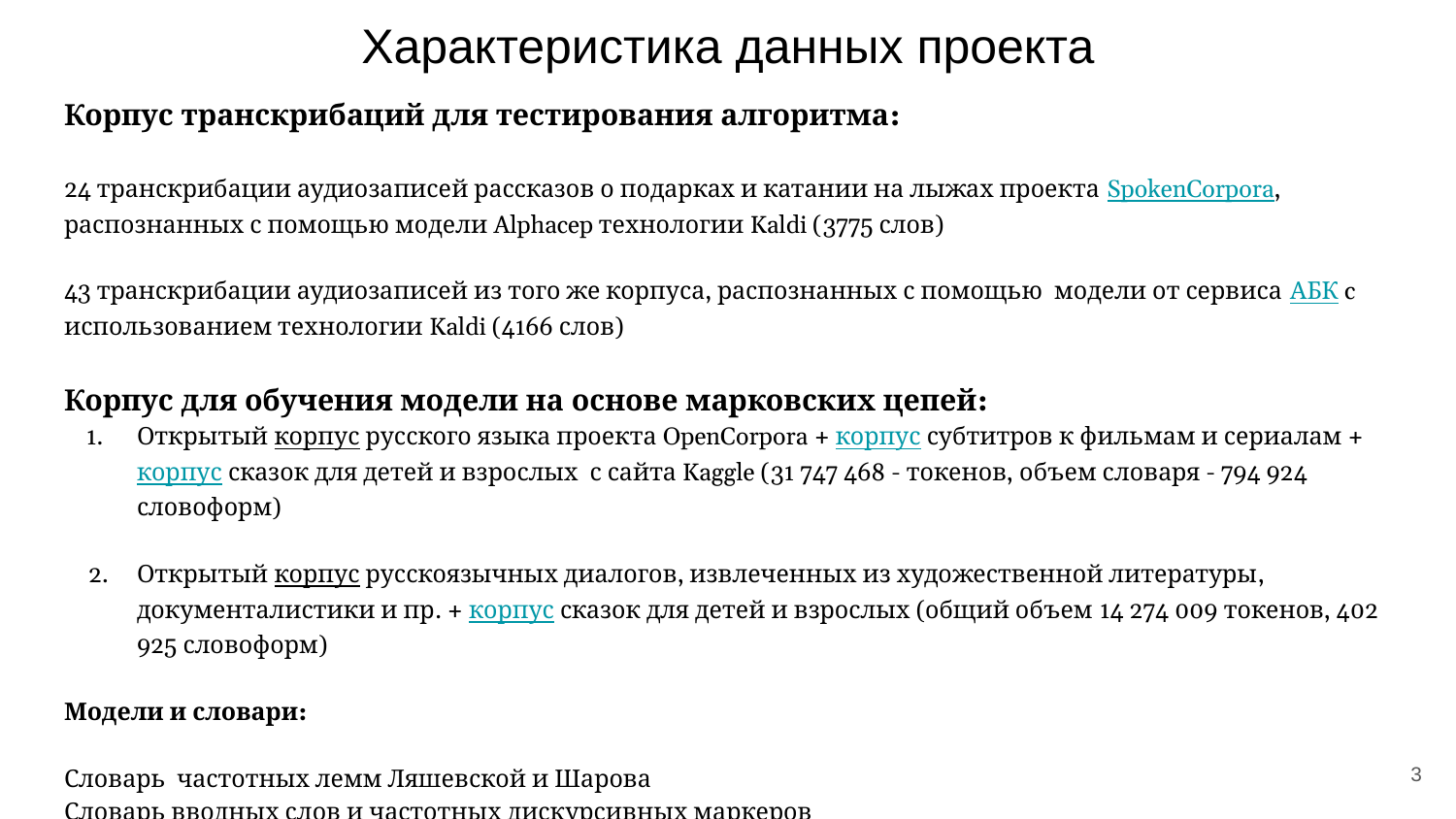

# Характеристика данных проекта
Корпус транскрибаций для тестирования алгоритма:

24 транскрибации аудиозаписей рассказов о подарках и катании на лыжах проекта SpokenCorpora, распознанных с помощью модели Alphacep технологии Kaldi (3775 слов)

43 транскрибации аудиозаписей из того же корпуса, распознанных с помощью  модели от сервиса АБК c использованием технологии Kaldi (4166 слов)

Корпус для обучения модели на основе марковских цепей:
Открытый корпус русского языка проекта OpenCorpora + корпус субтитров к фильмам и сериалам + корпус сказок для детей и взрослых  с сайта Kaggle (31 747 468 - токенов, объем словаря - 794 924 словоформ)

Открытый корпус русскоязычных диалогов, извлеченных из художественной литературы, документалистики и пр. + корпус сказок для детей и взрослых (общий объем 14 274 009 токенов, 402 925 словоформ)

Модели и словари:

Словарь  частотных лемм Ляшевской и Шарова
Словарь вводных слов и частотных дискурсивных маркеров
Векторная модель, обученная на корпусе Taiga c функциональными словами (объем словаря - 249 946 слов)

3